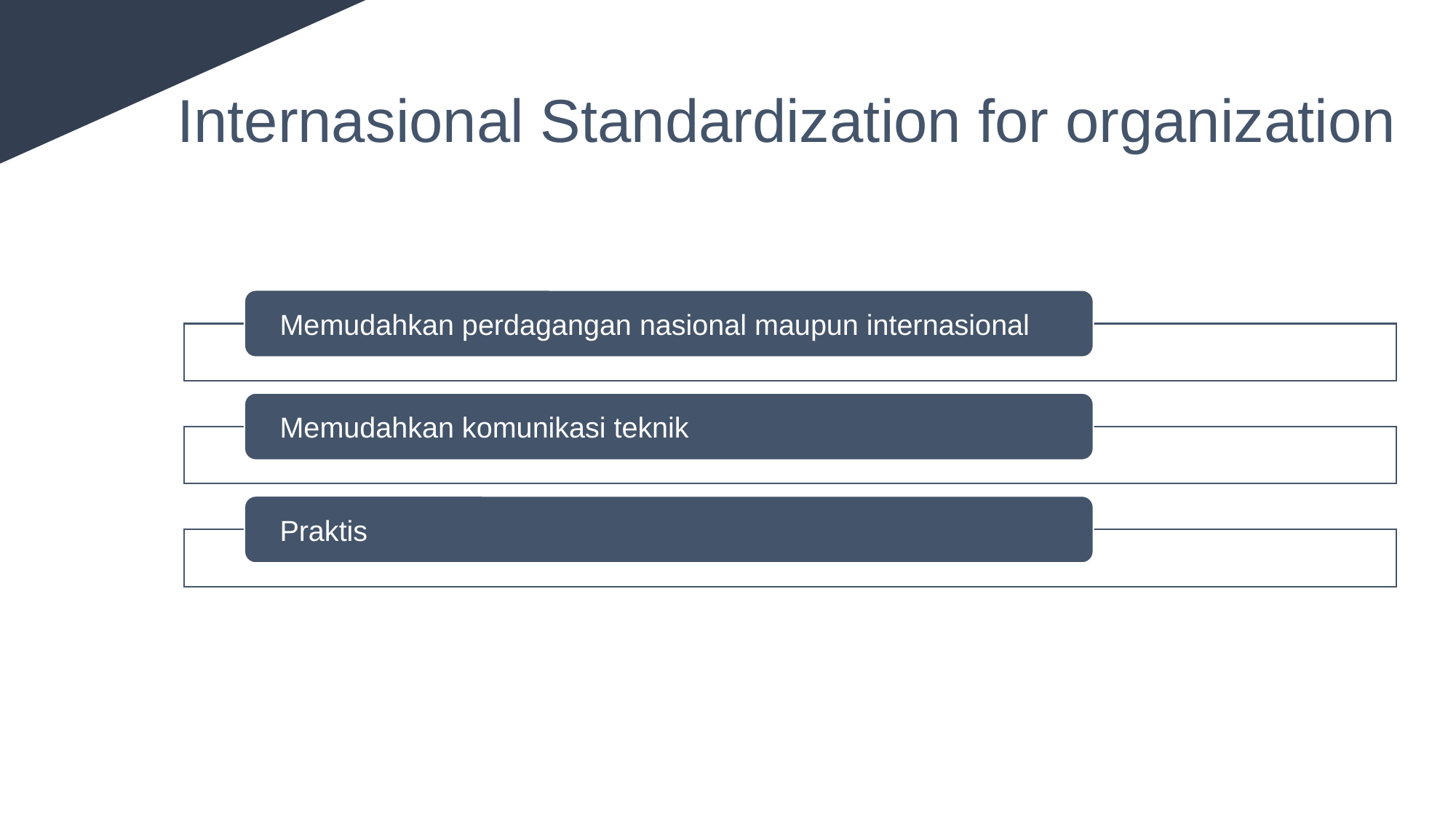

# Internasional Standardization for organization
Memudahkan perdagangan nasional maupun internasional
Memudahkan komunikasi teknik
Praktis